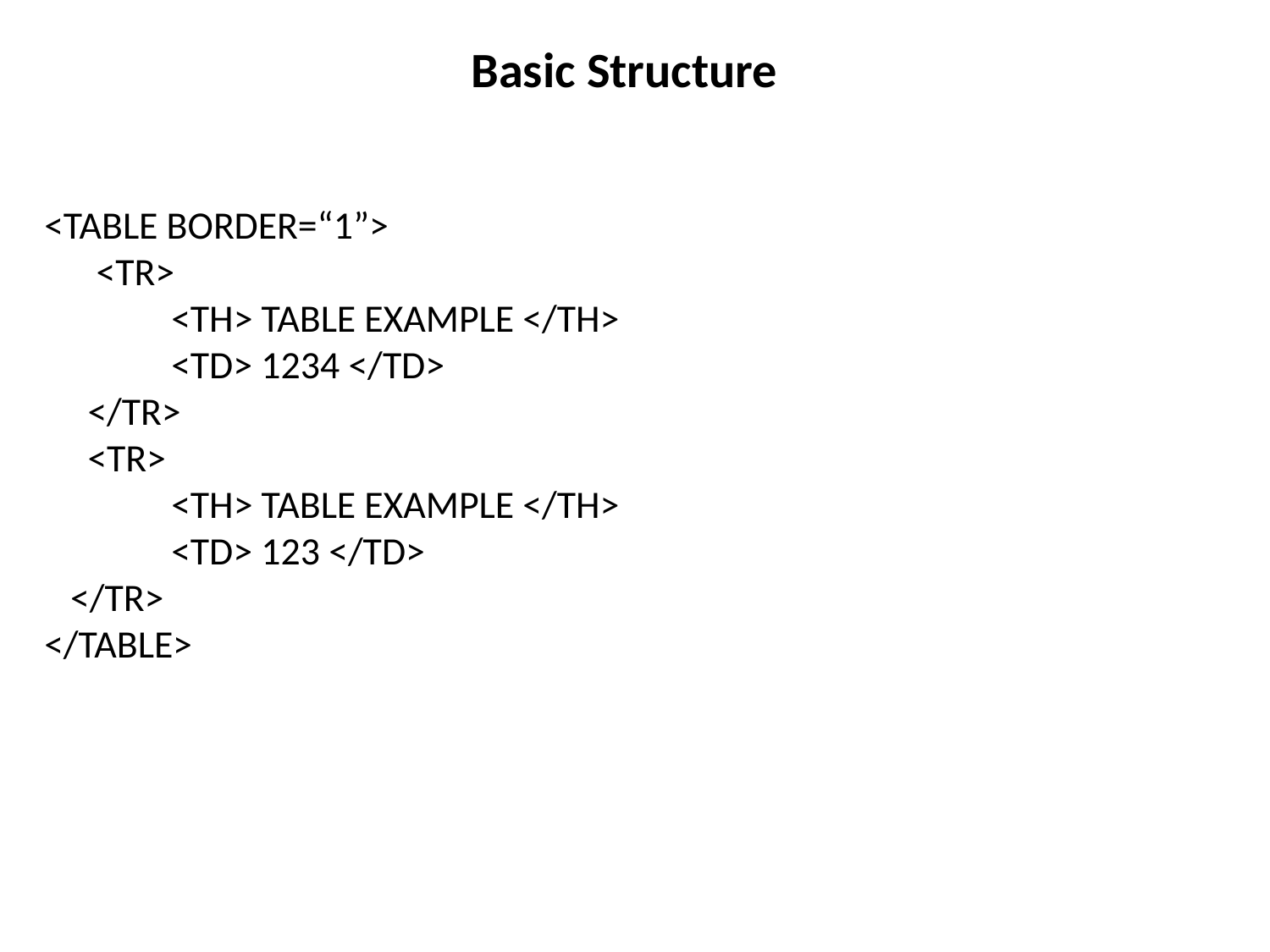

Basic Structure
<TABLE BORDER=“1”>
      <TR>
	<TH> TABLE EXAMPLE </TH>
	<TD> 1234 </TD>
     </TR>
     <TR>
	<TH> TABLE EXAMPLE </TH>
	<TD> 123 </TD>
   </TR>
</TABLE>